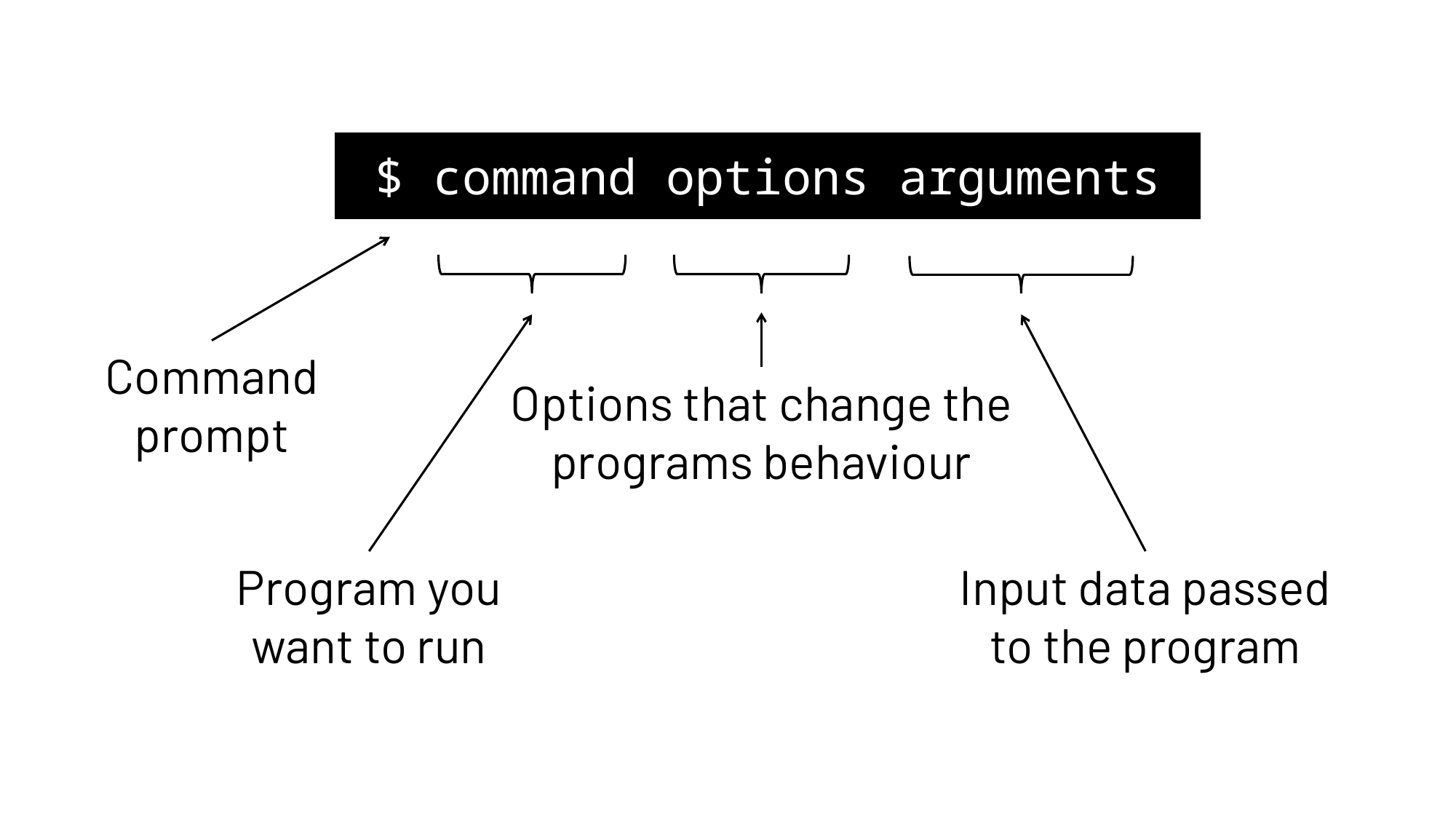

$ command options arguments

Command prompt
Options that change the programs behaviour
Program you want to run
Input data passed to the program